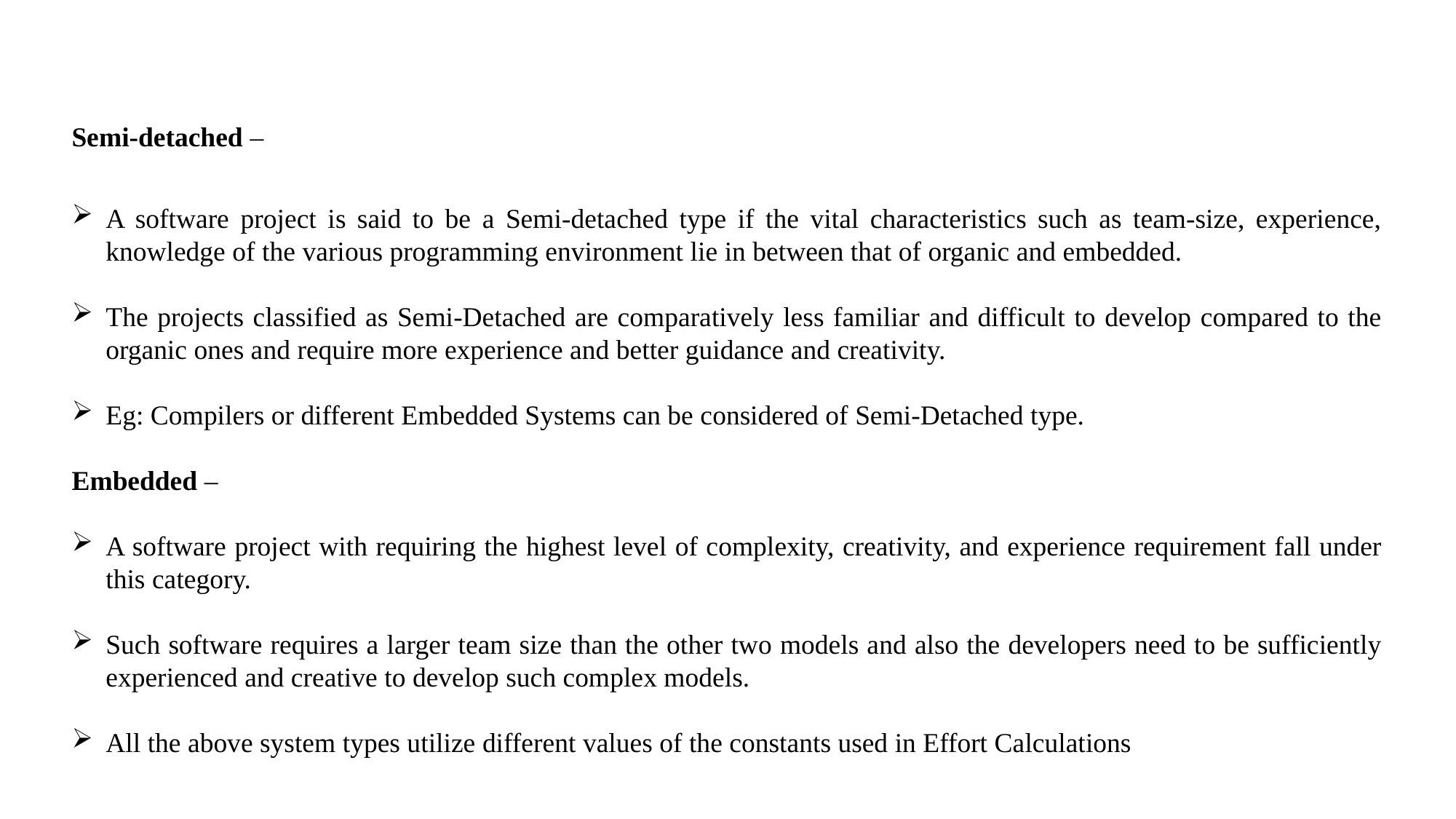

Semi-detached –

A software project is said to be a Semi-detached type if the vital characteristics such as team-size, experience, knowledge of the various programming environment lie in between that of organic and embedded.

The projects classified as Semi-Detached are comparatively less familiar and difficult to develop compared to the organic ones and require more experience and better guidance and creativity.

Eg: Compilers or different Embedded Systems can be considered of Semi-Detached type.

Embedded –

A software project with requiring the highest level of complexity, creativity, and experience requirement fall under this category.

Such software requires a larger team size than the other two models and also the developers need to be sufficiently experienced and creative to develop such complex models.

All the above system types utilize different values of the constants used in Effort Calculations